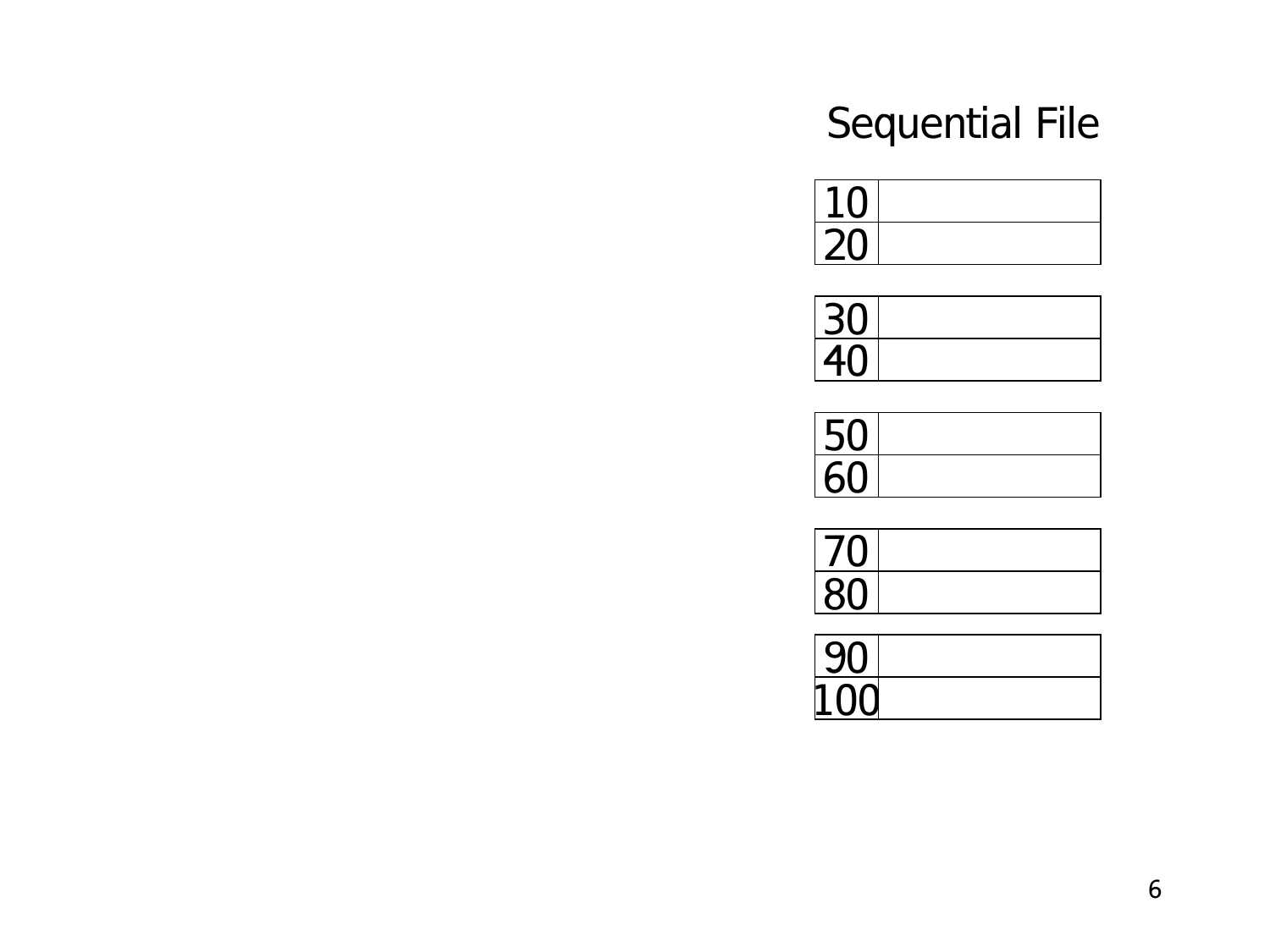

Sequential File
10

20

30

40

50

60

70

80

90

100

6